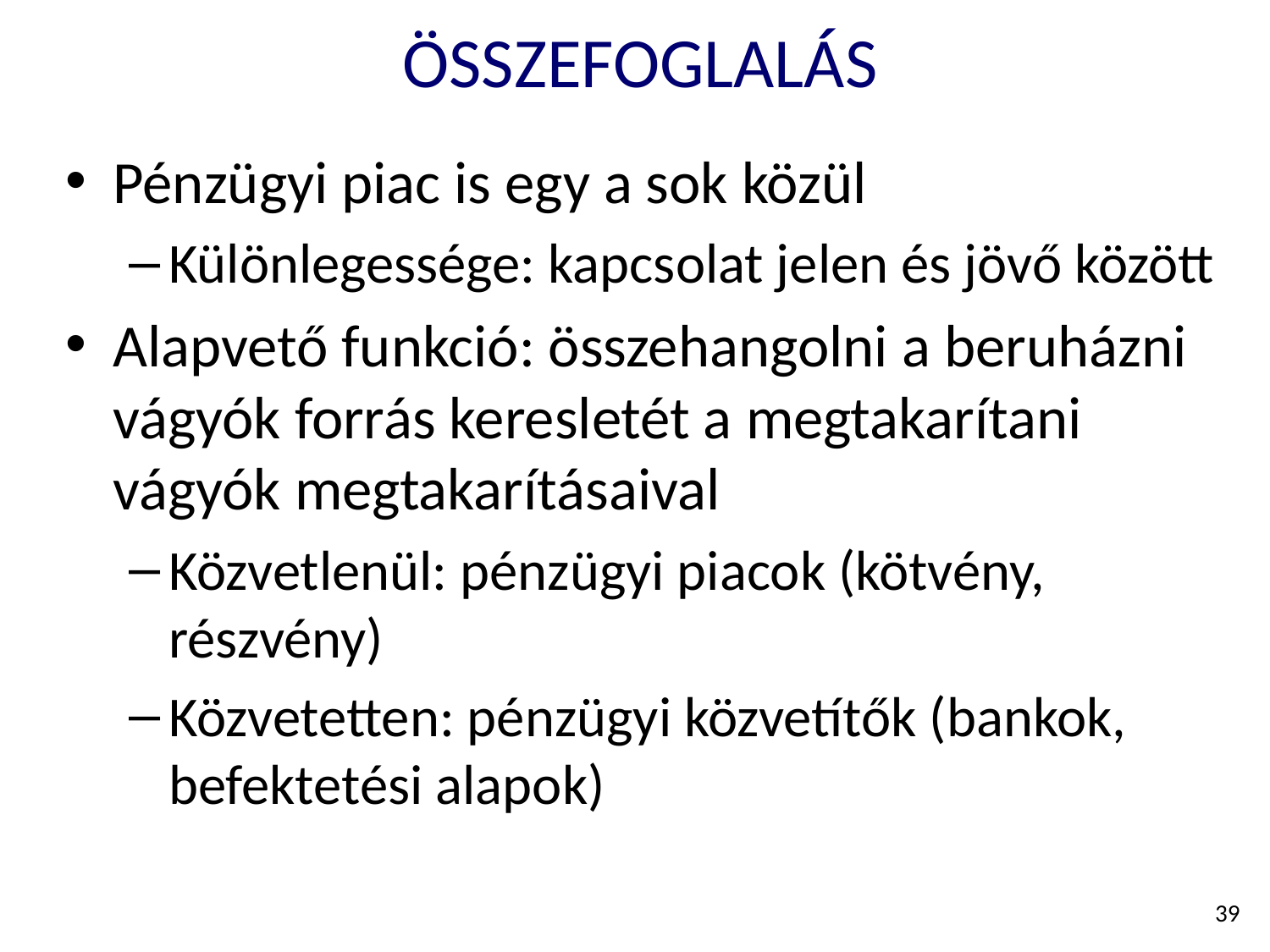

# ÖSSZEFOGLALÁS
Pénzügyi piac is egy a sok közül
Különlegessége: kapcsolat jelen és jövő között
Alapvető funkció: összehangolni a beruházni vágyók forrás keresletét a megtakarítani vágyók megtakarításaival
Közvetlenül: pénzügyi piacok (kötvény, részvény)
Közvetetten: pénzügyi közvetítők (bankok, befektetési alapok)
39